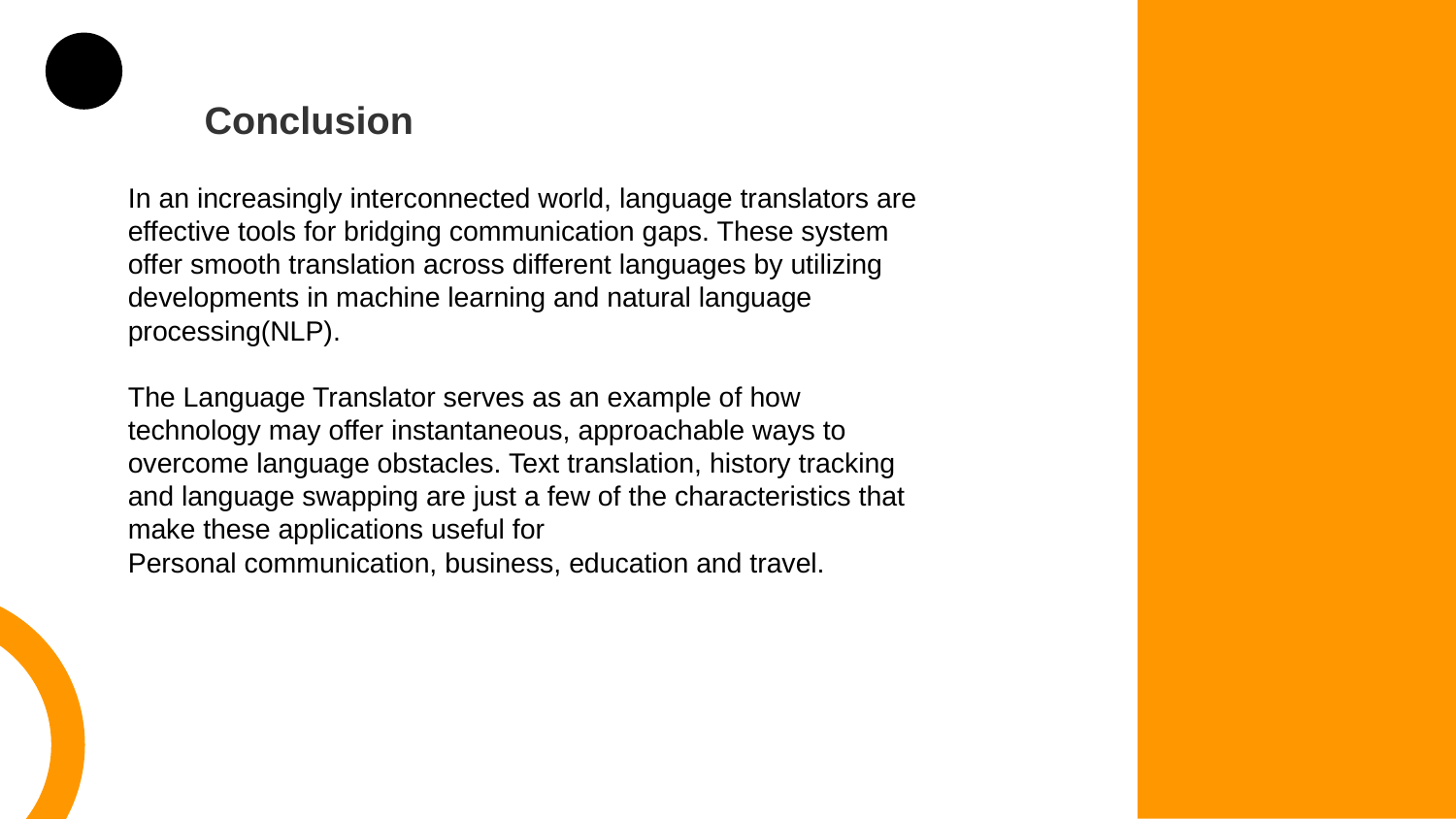

Conclusion

In an increasingly interconnected world, language translators are effective tools for bridging communication gaps. These system offer smooth translation across different languages by utilizing developments in machine learning and natural language processing(NLP).

The Language Translator serves as an example of how technology may offer instantaneous, approachable ways to overcome language obstacles. Text translation, history tracking and language swapping are just a few of the characteristics that make these applications useful for
Personal communication, business, education and travel.